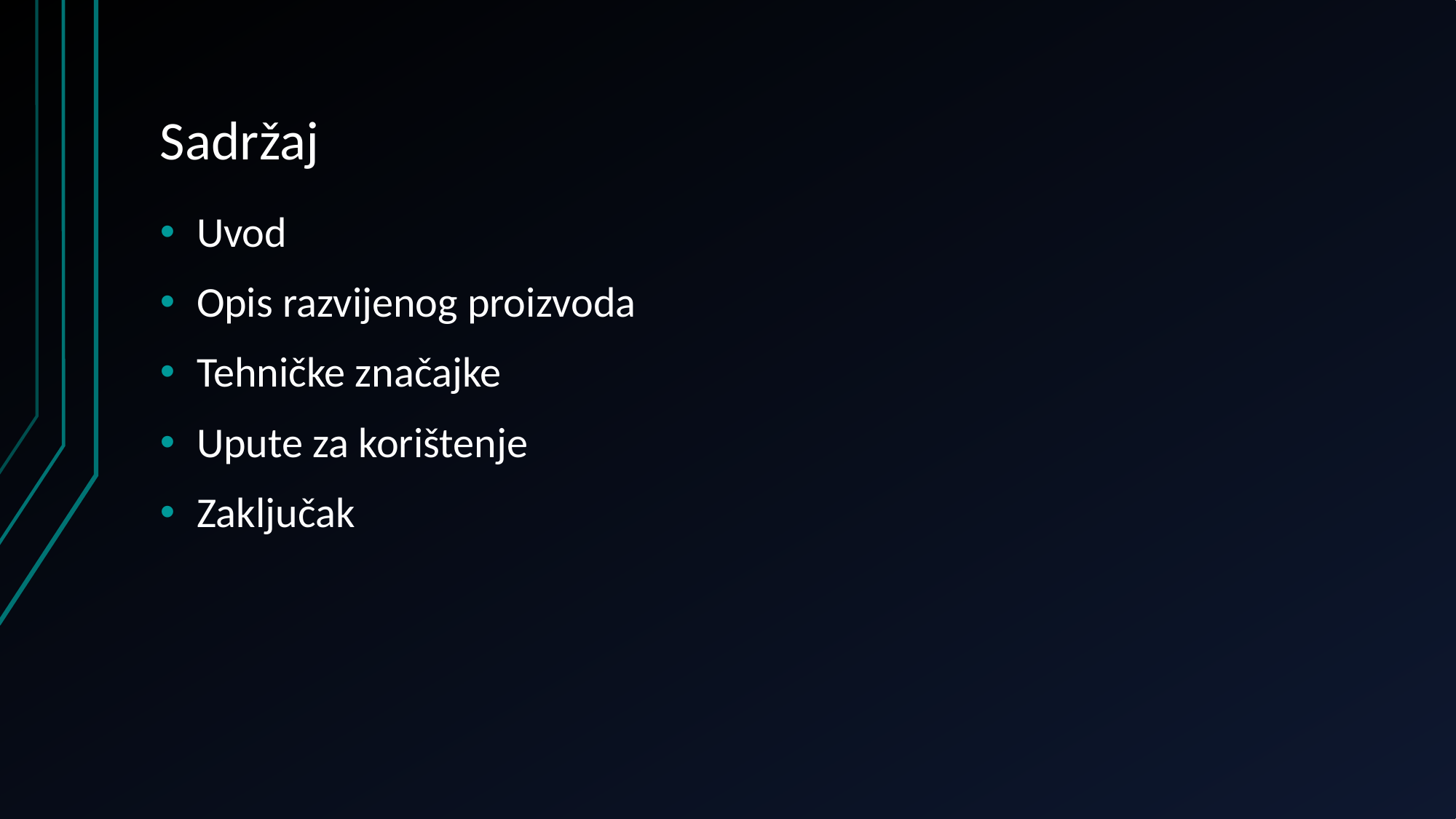

# Sadržaj
Uvod
Opis razvijenog proizvoda
Tehničke značajke
Upute za korištenje
Zaključak